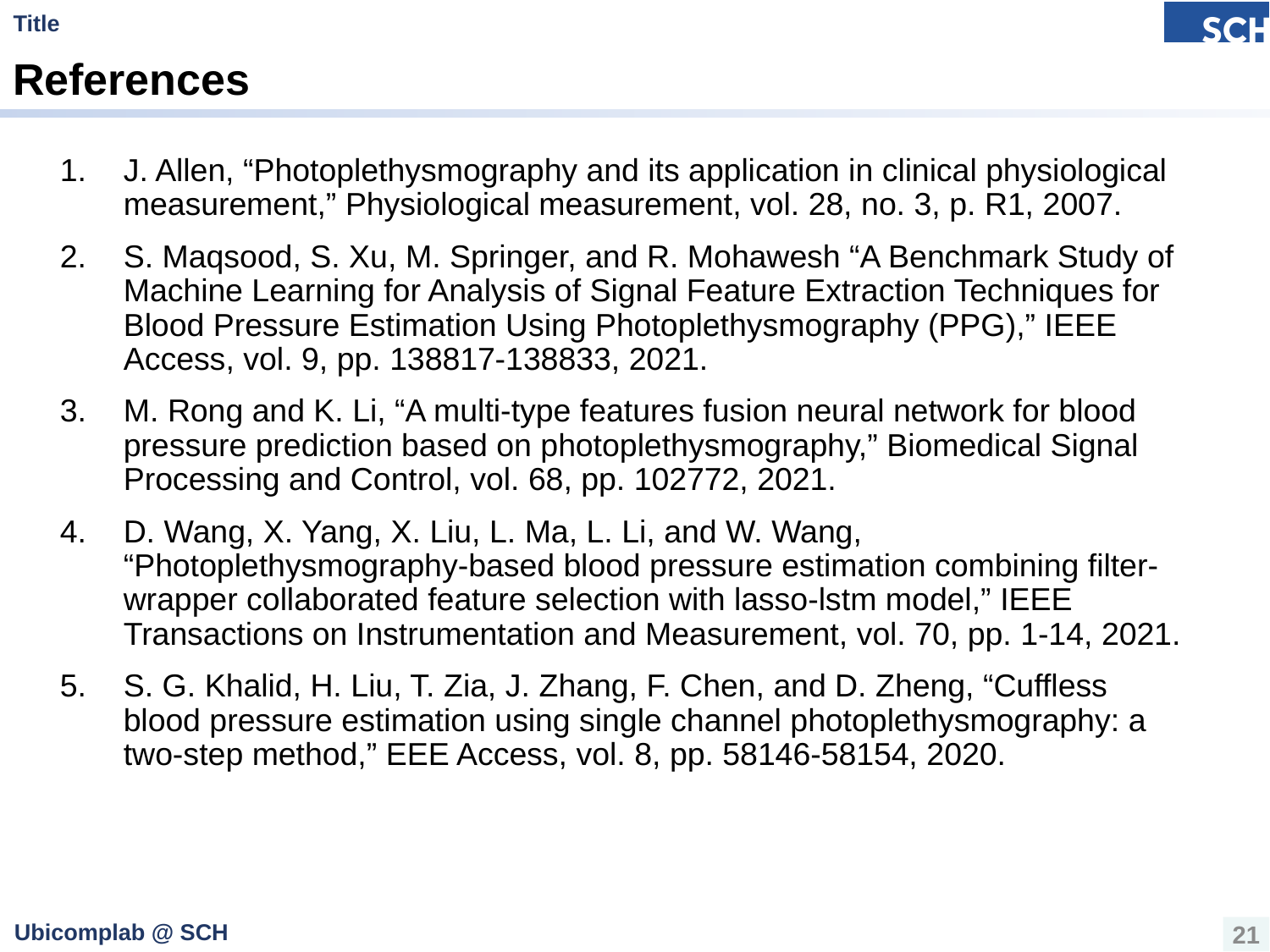

# References
J. Allen, “Photoplethysmography and its application in clinical physiological measurement,” Physiological measurement, vol. 28, no. 3, p. R1, 2007.
S. Maqsood, S. Xu, M. Springer, and R. Mohawesh “A Benchmark Study of Machine Learning for Analysis of Signal Feature Extraction Techniques for Blood Pressure Estimation Using Photoplethysmography (PPG),” IEEE Access, vol. 9, pp. 138817-138833, 2021.
M. Rong and K. Li, “A multi-type features fusion neural network for blood pressure prediction based on photoplethysmography,” Biomedical Signal Processing and Control, vol. 68, pp. 102772, 2021.
D. Wang, X. Yang, X. Liu, L. Ma, L. Li, and W. Wang, “Photoplethysmography-based blood pressure estimation combining filter-wrapper collaborated feature selection with lasso-lstm model,” IEEE Transactions on Instrumentation and Measurement, vol. 70, pp. 1-14, 2021.
S. G. Khalid, H. Liu, T. Zia, J. Zhang, F. Chen, and D. Zheng, “Cuffless blood pressure estimation using single channel photoplethysmography: a two-step method,” EEE Access, vol. 8, pp. 58146-58154, 2020.
21